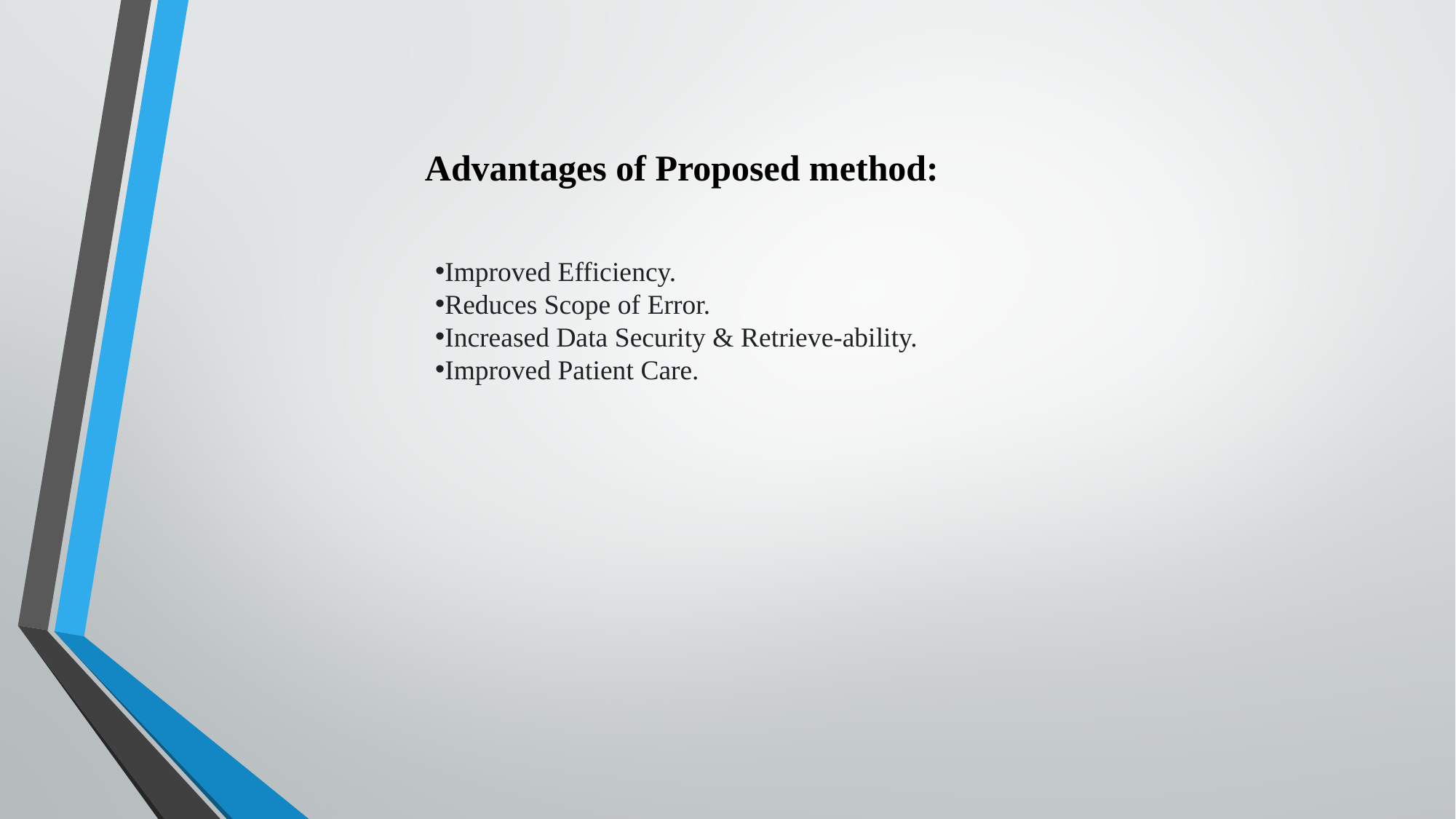

Advantages of Proposed method:

Improved Efficiency.
Reduces Scope of Error.
Increased Data Security & Retrieve-ability.
Improved Patient Care.